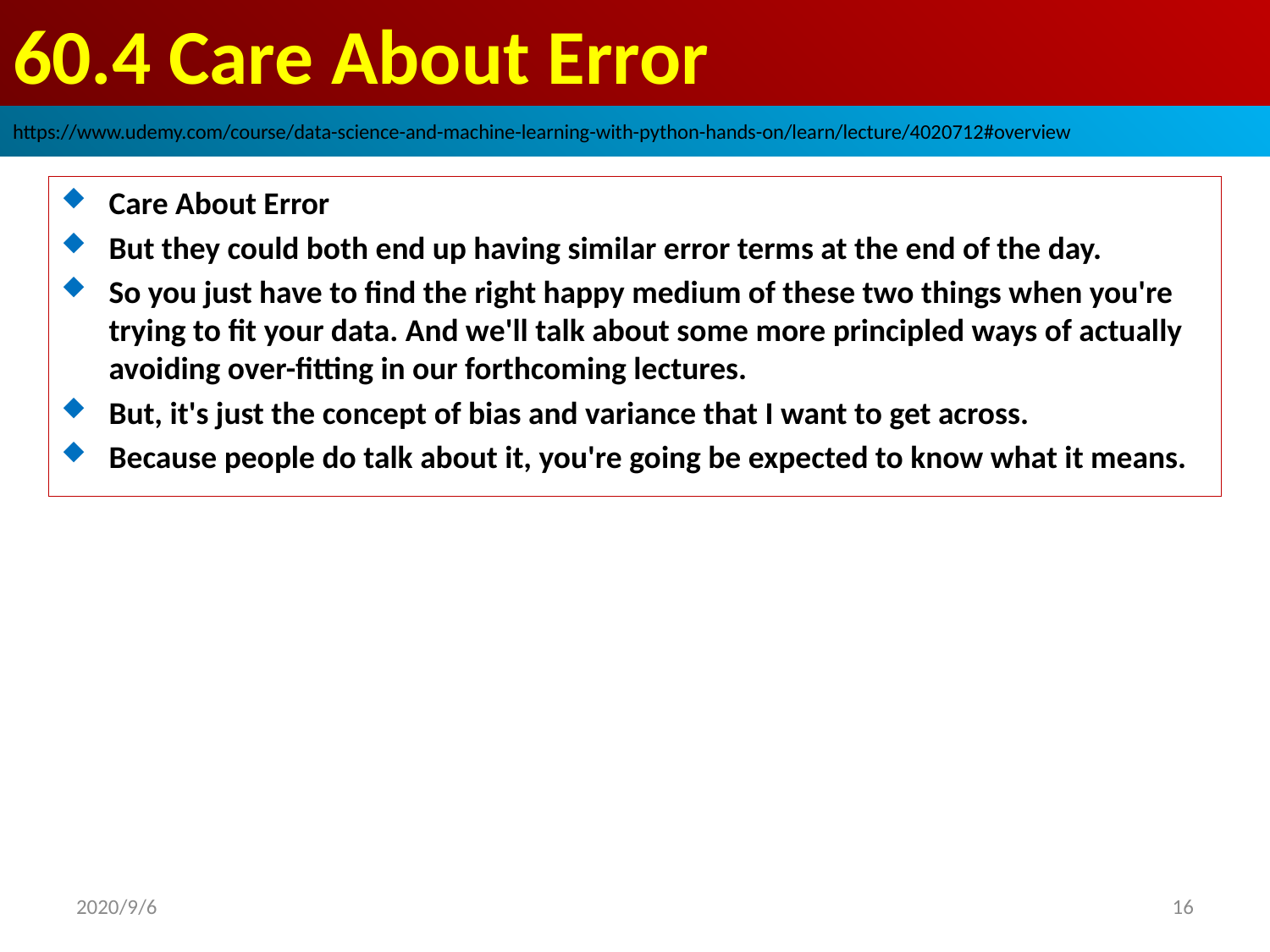

# 60.4 Care About Error
https://www.udemy.com/course/data-science-and-machine-learning-with-python-hands-on/learn/lecture/4020712#overview
Care About Error
But they could both end up having similar error terms at the end of the day.
So you just have to find the right happy medium of these two things when you're trying to fit your data. And we'll talk about some more principled ways of actually avoiding over-fitting in our forthcoming lectures.
But, it's just the concept of bias and variance that I want to get across.
Because people do talk about it, you're going be expected to know what it means.

16
2020/9/6